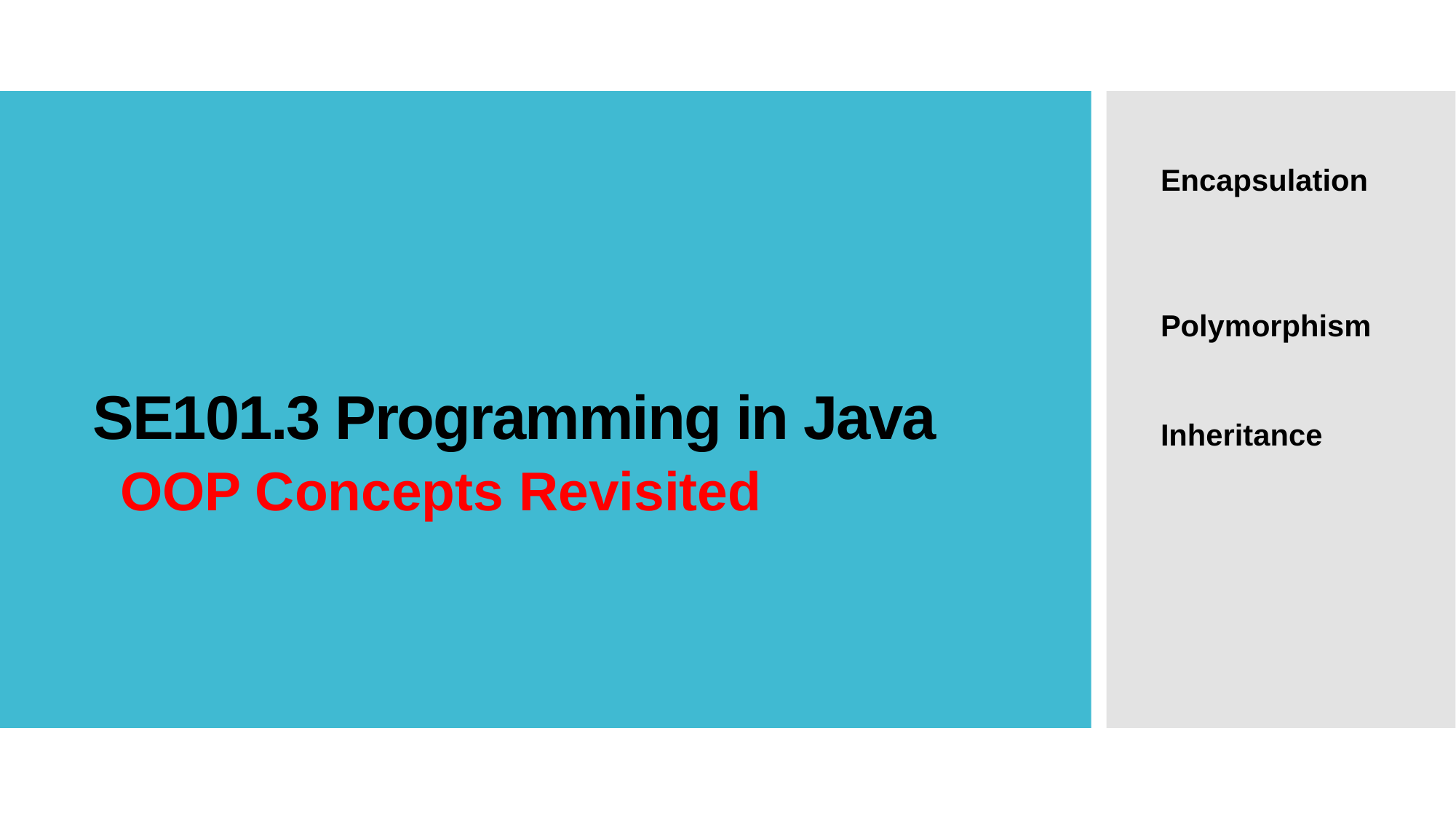

Encapsulation

Polymorphism

Inheritance

SE101.3 Programming in Java
OOP Concepts Revisited